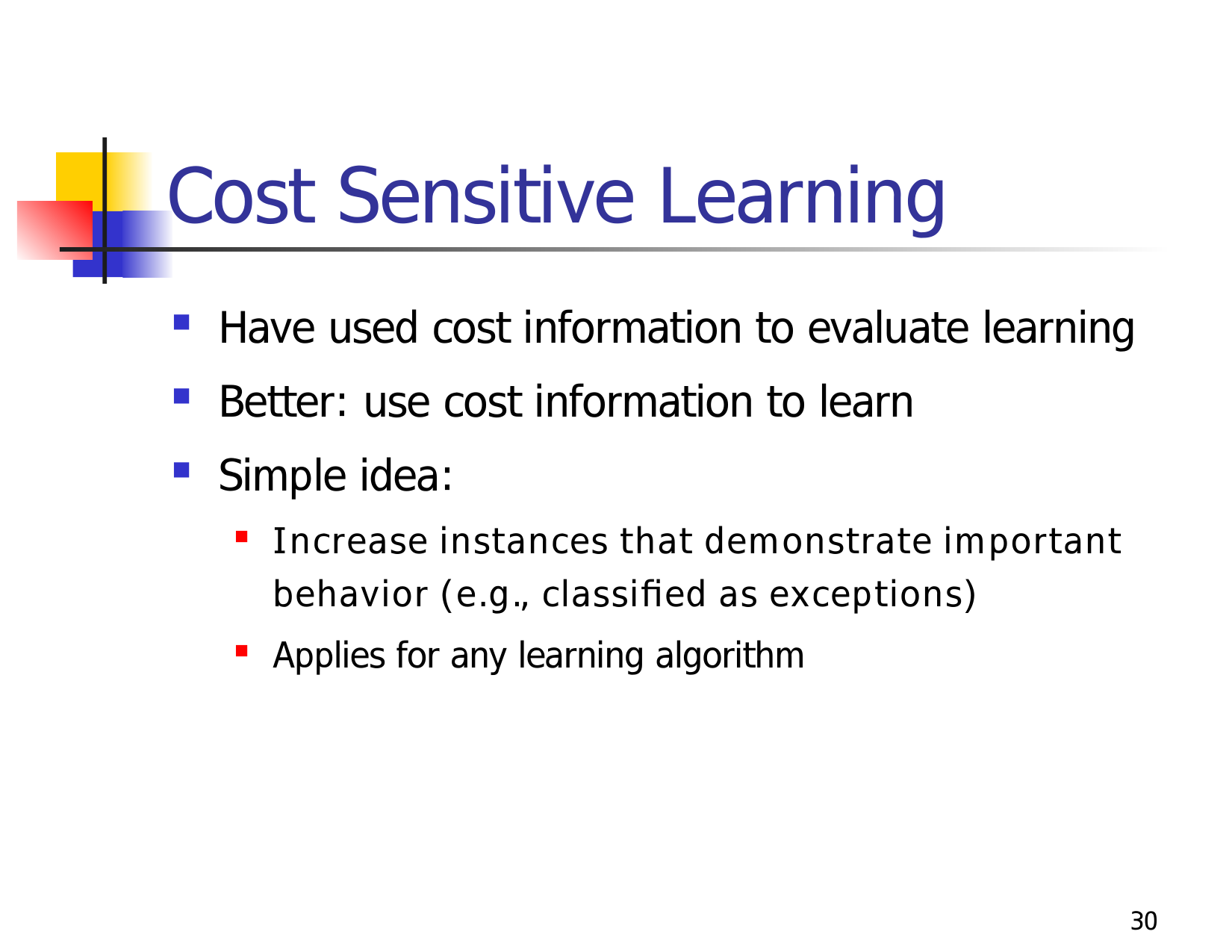

# Cost Sensitive Learning
Have used cost information to evaluate learning
Better: use cost information to learn
Simple idea:
Increase instances that demonstrate important behavior (e.g., classified as exceptions)
Applies for any learning algorithm
30